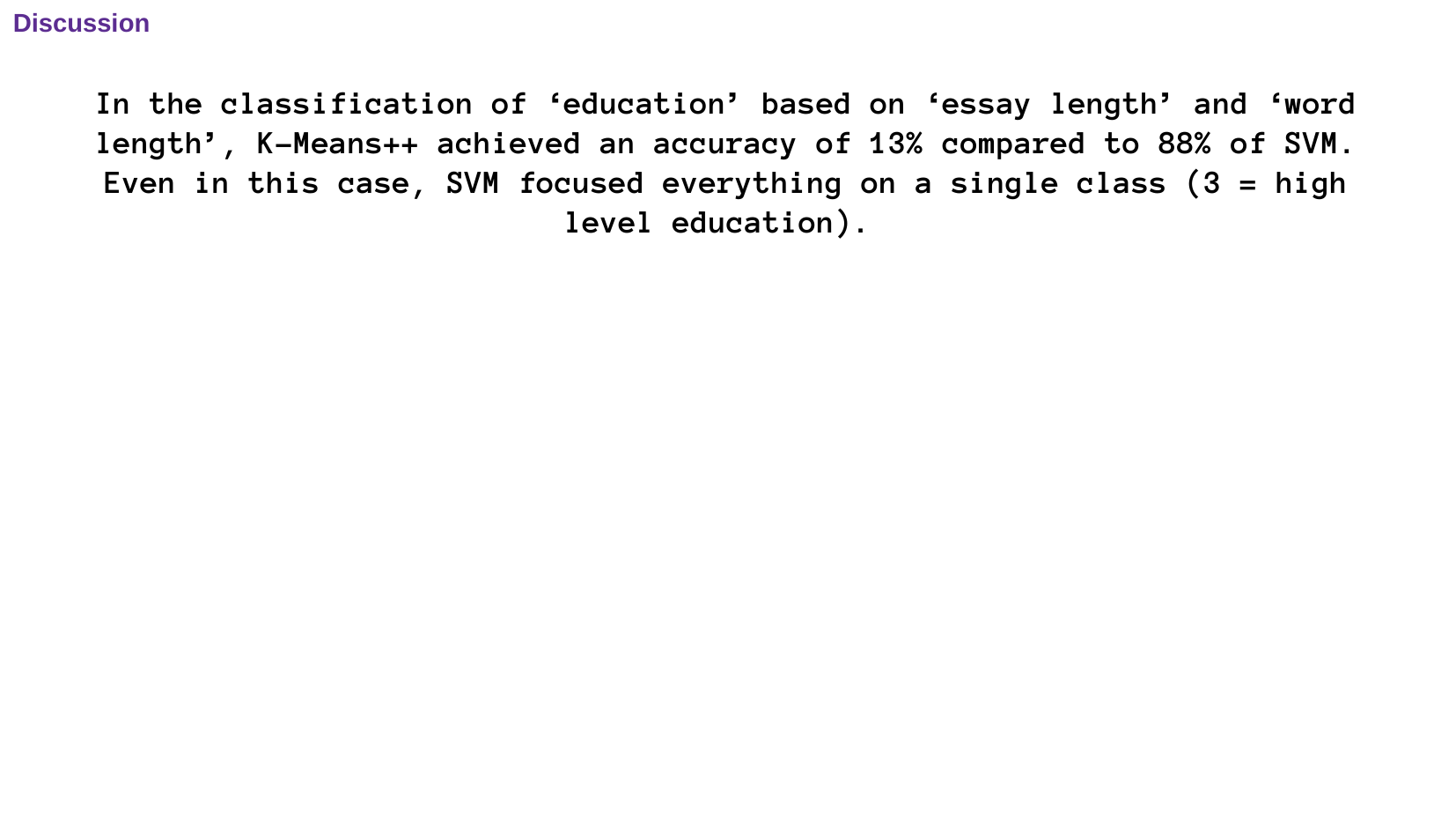

Discussion

In the classification of ‘education’ based on ‘essay length’ and ‘word length’, K-Means++ achieved an accuracy of 13% compared to 88% of SVM. Even in this case, SVM focused everything on a single class (3 = high level education).